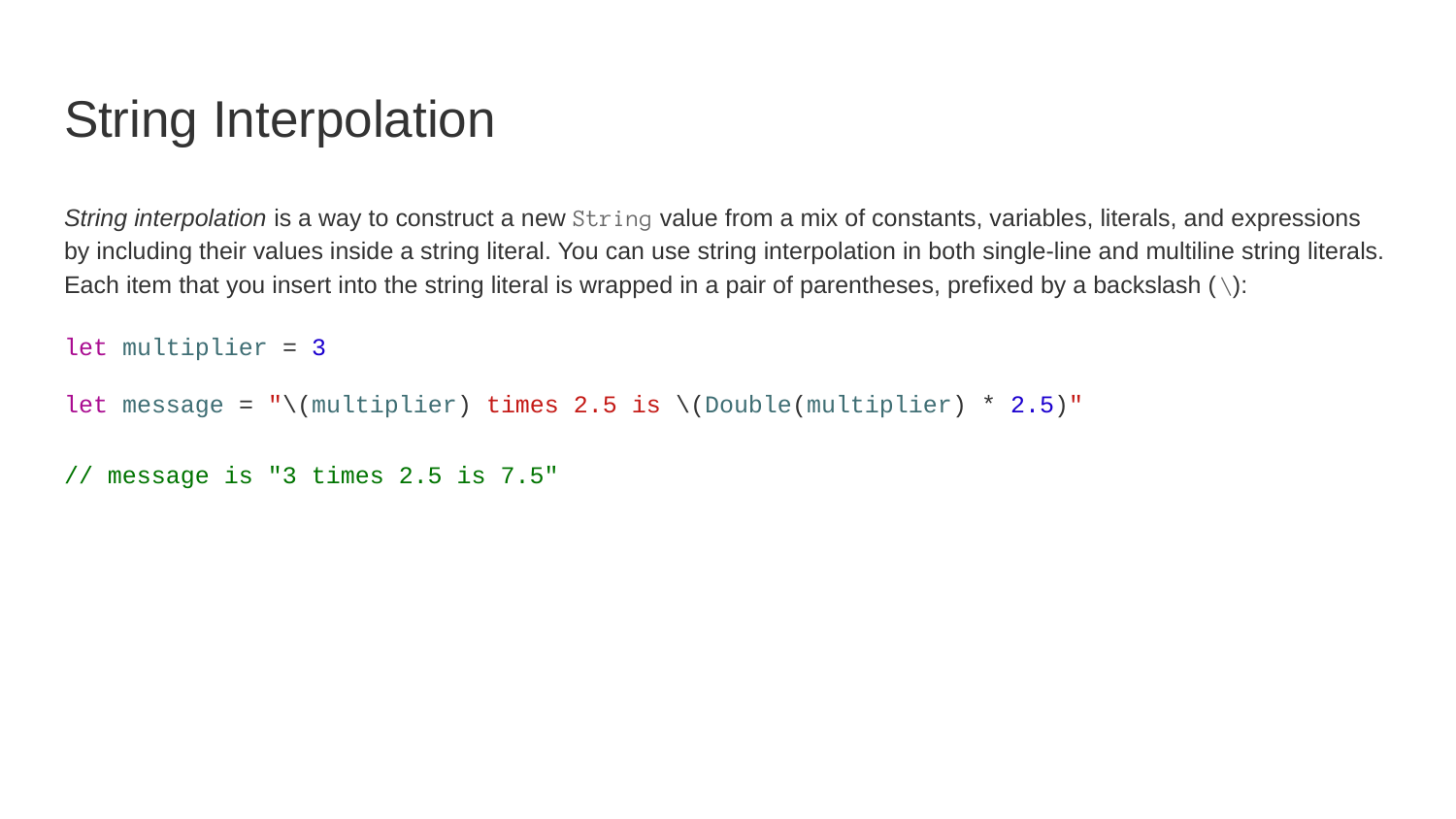

# String Interpolation
String interpolation is a way to construct a new String value from a mix of constants, variables, literals, and expressions by including their values inside a string literal. You can use string interpolation in both single-line and multiline string literals. Each item that you insert into the string literal is wrapped in a pair of parentheses, prefixed by a backslash (\):
let multiplier = 3
let message = "\(multiplier) times 2.5 is \(Double(multiplier) * 2.5)"
// message is "3 times 2.5 is 7.5"